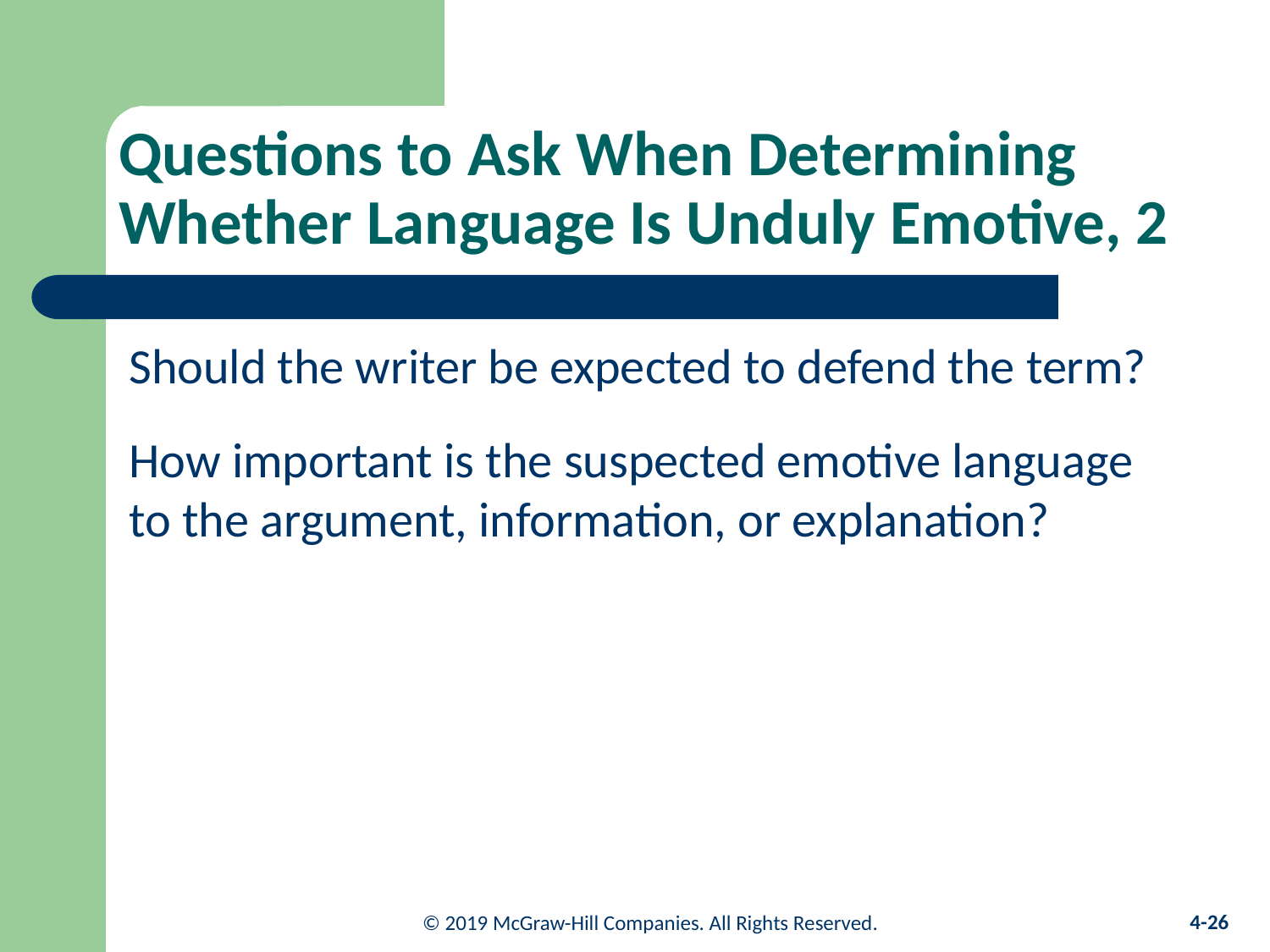

# Questions to Ask When Determining Whether Language Is Unduly Emotive, 2
Should the writer be expected to defend the term?

How important is the suspected emotive language to the argument, information, or explanation?